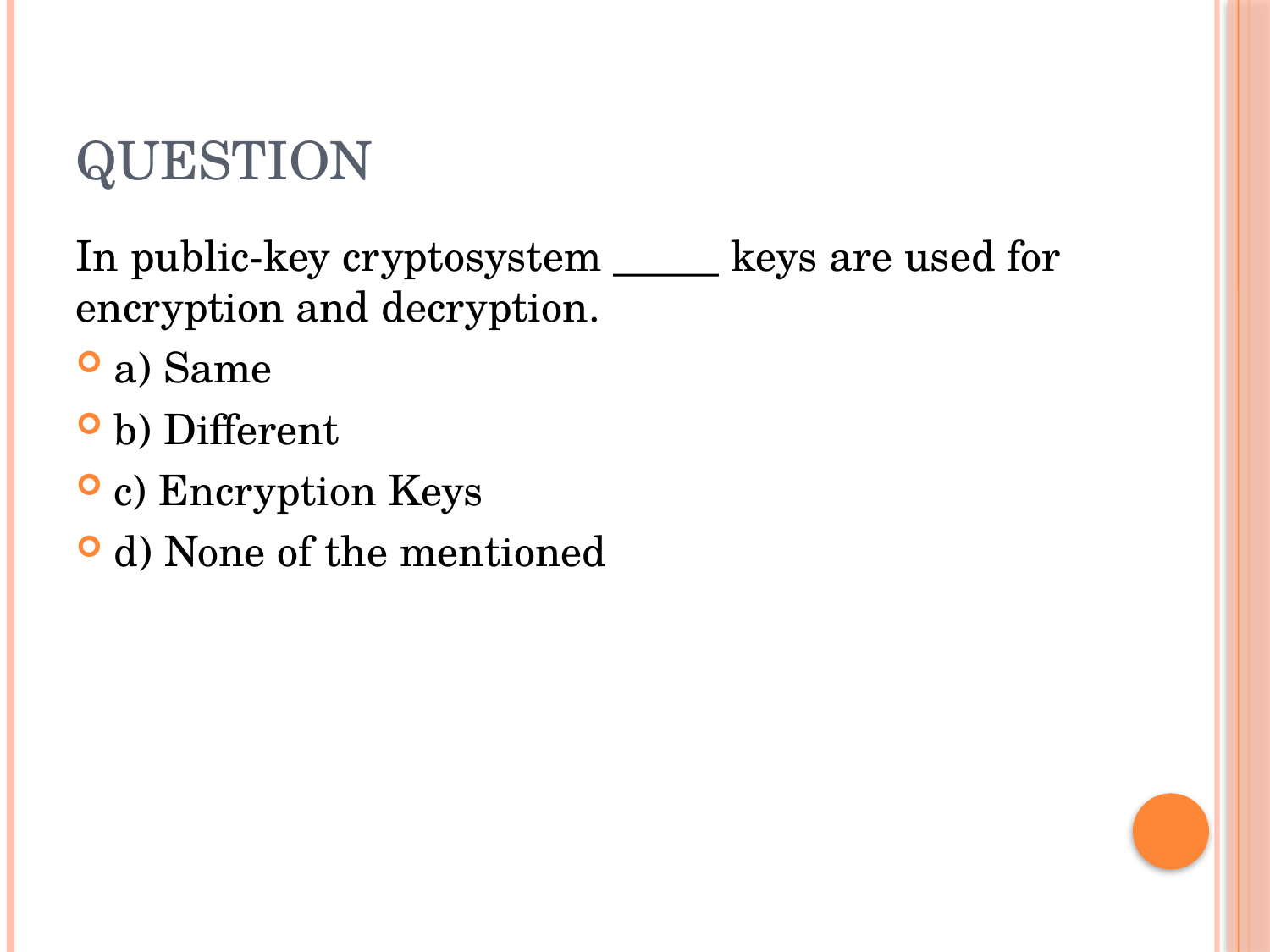

# Question
In public-key cryptosystem _____ keys are used for encryption and decryption.
a) Same
b) Different
c) Encryption Keys
d) None of the mentioned